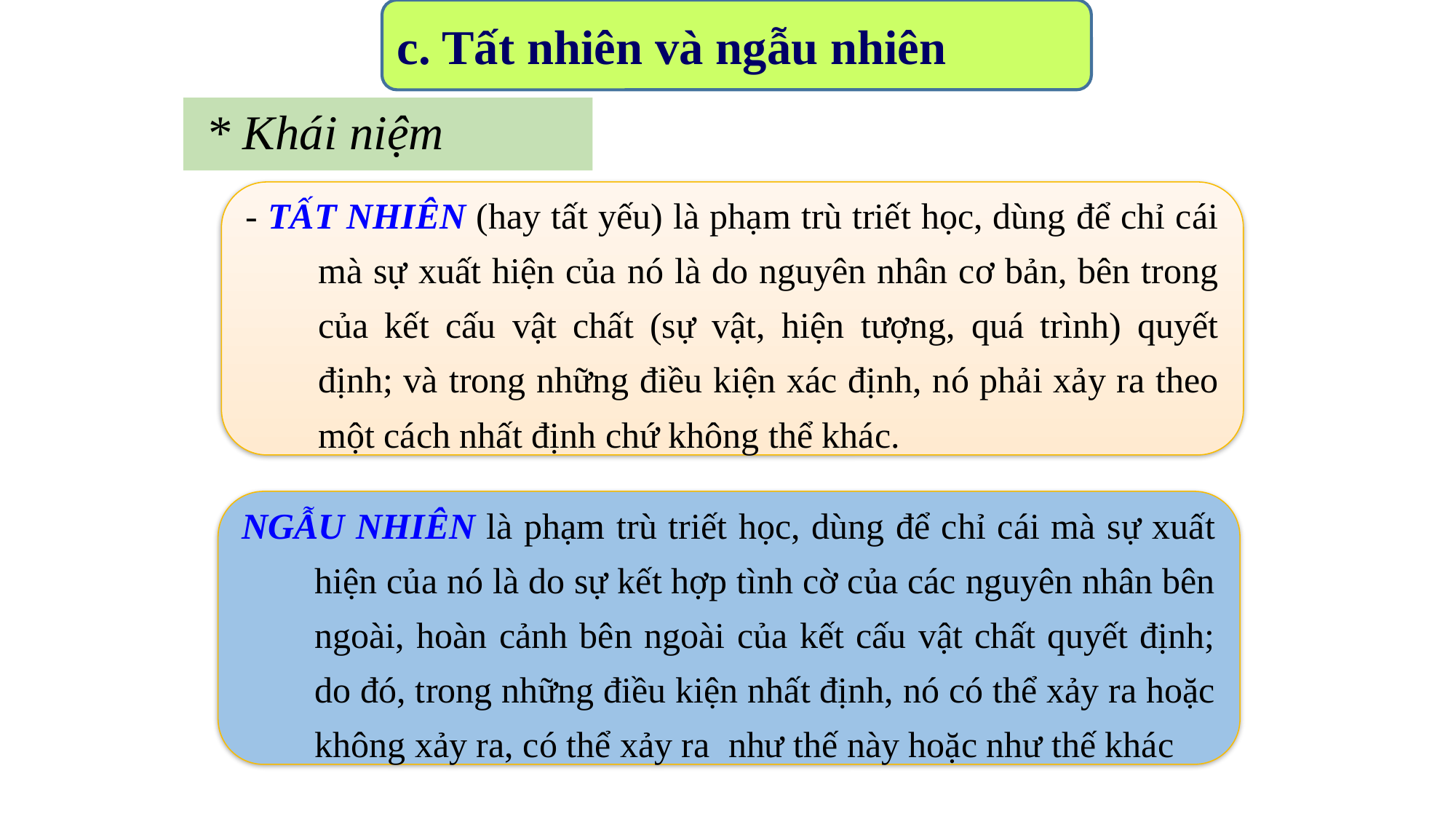

c. Tất nhiên và ngẫu nhiên
# * Khái niệm
- TẤT NHIÊN (hay tất yếu) là phạm trù triết học, dùng để chỉ cái mà sự xuất hiện của nó là do nguyên nhân cơ bản, bên trong của kết cấu vật chất (sự vật, hiện tượng, quá trình) quyết định; và trong những điều kiện xác định, nó phải xảy ra theo một cách nhất định chứ không thể khác.
NGẪU NHIÊN là phạm trù triết học, dùng để chỉ cái mà sự xuất hiện của nó là do sự kết hợp tình cờ của các nguyên nhân bên ngoài, hoàn cảnh bên ngoài của kết cấu vật chất quyết định; do đó, trong những điều kiện nhất định, nó có thể xảy ra hoặc không xảy ra, có thể xảy ra  như thế này hoặc như thế khác